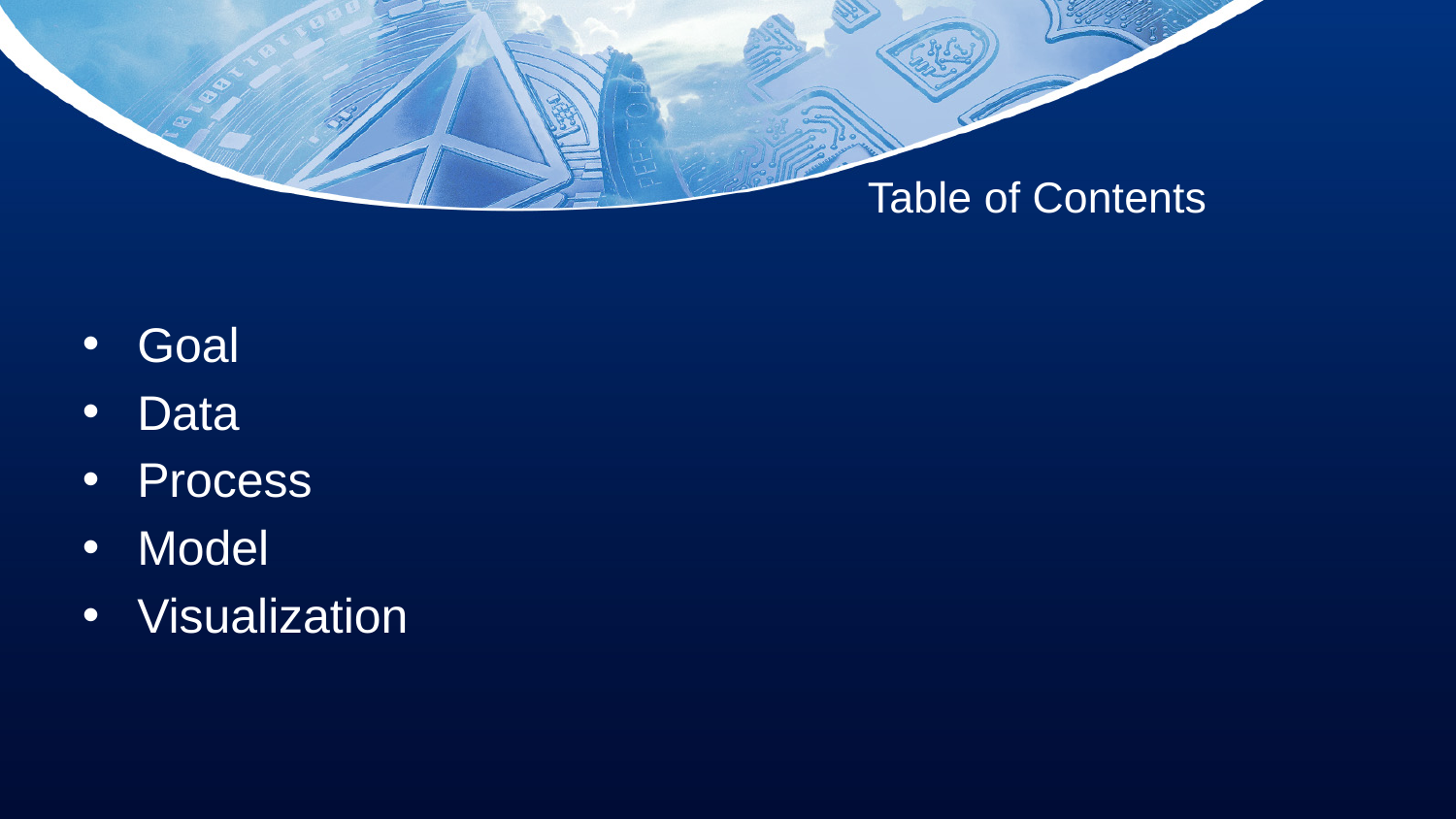

# Table of Contents

Goal
Data
Process
Model
Visualization